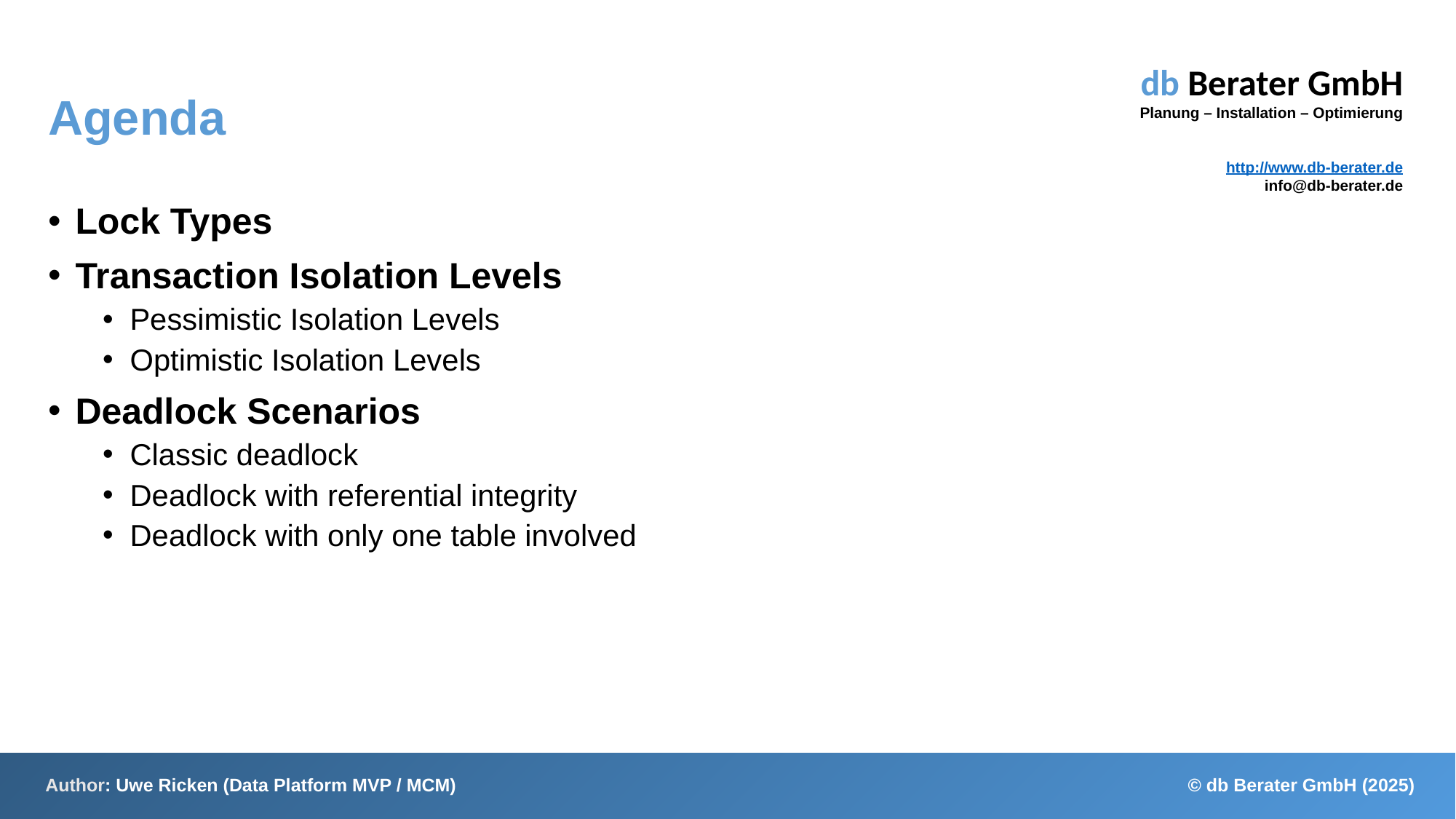

# Agenda
Lock Types
Transaction Isolation Levels
Pessimistic Isolation Levels
Optimistic Isolation Levels
Deadlock Scenarios
Classic deadlock
Deadlock with referential integrity
Deadlock with only one table involved